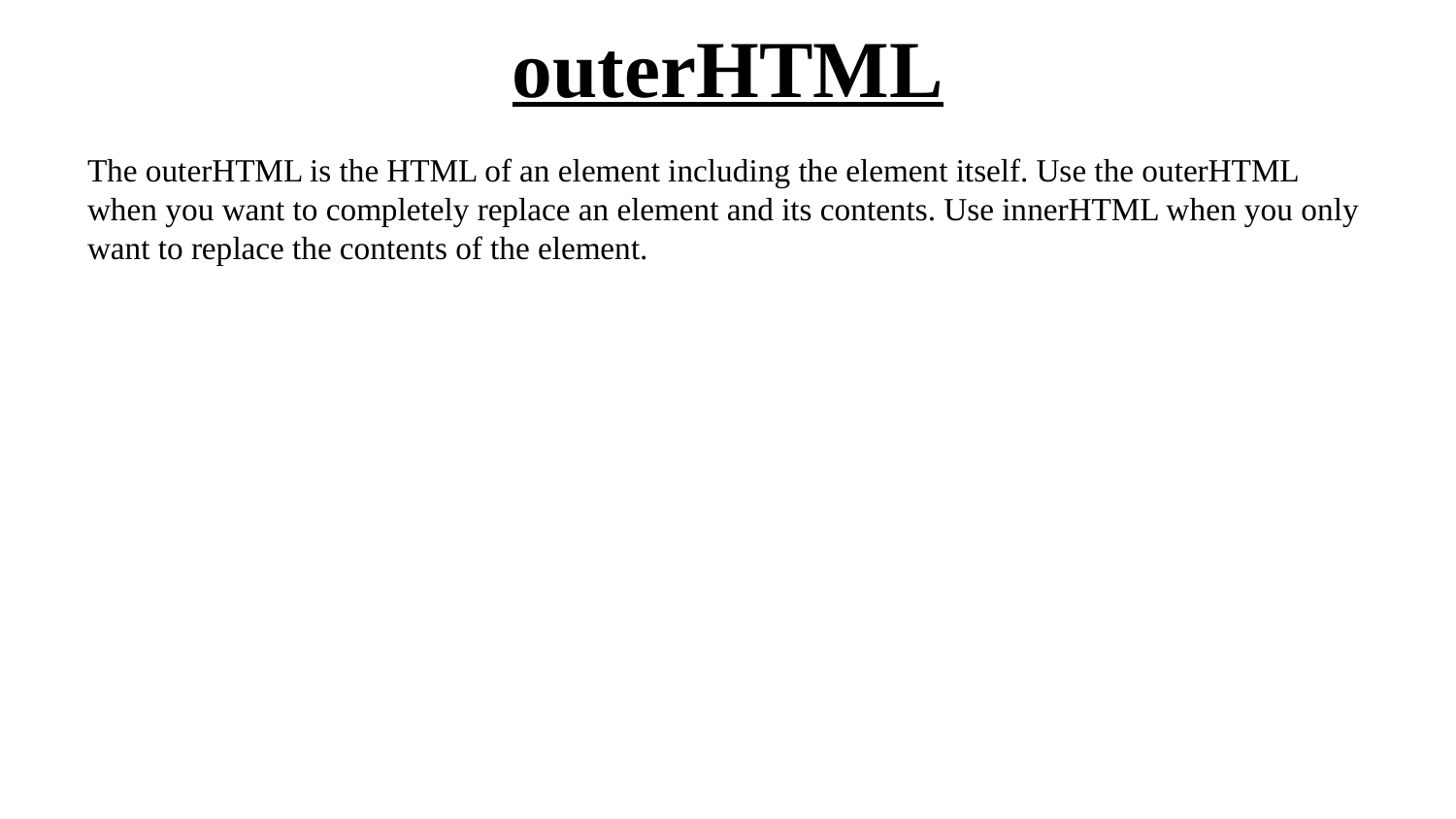

# outerHTML
The outerHTML is the HTML of an element including the element itself. Use the outerHTML when you want to completely replace an element and its contents. Use innerHTML when you only want to replace the contents of the element.